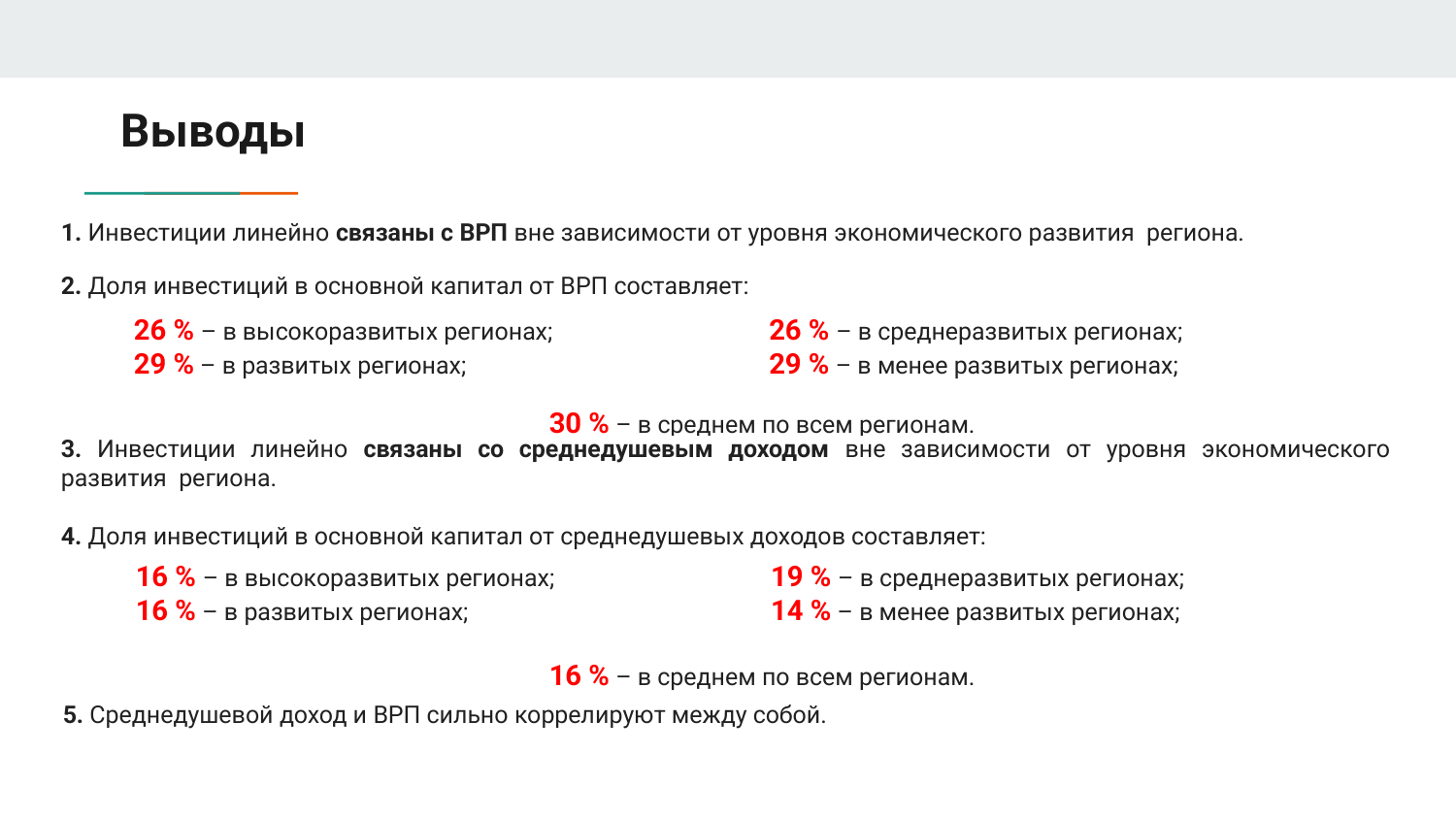

# Выводы
1. Инвестиции линейно связаны с ВРП вне зависимости от уровня экономического развития  региона.
2. Доля инвестиций в основной капитал от ВРП составляет:

26 % – в высокоразвитых регионах;
29 % – в развитых регионах;
26 % – в среднеразвитых регионах;
29 % – в менее развитых регионах;
30 % – в среднем по всем регионам.

3. Инвестиции линейно связаны со среднедушевым доходом вне зависимости от уровня экономического развития  региона.
4. Доля инвестиций в основной капитал от среднедушевых доходов составляет:

16 % – в высокоразвитых регионах;
16 % – в развитых регионах;
19 % – в среднеразвитых регионах;
14 % – в менее развитых регионах;
16 % – в среднем по всем регионам.

5. Среднедушевой доход и ВРП сильно коррелируют между собой.